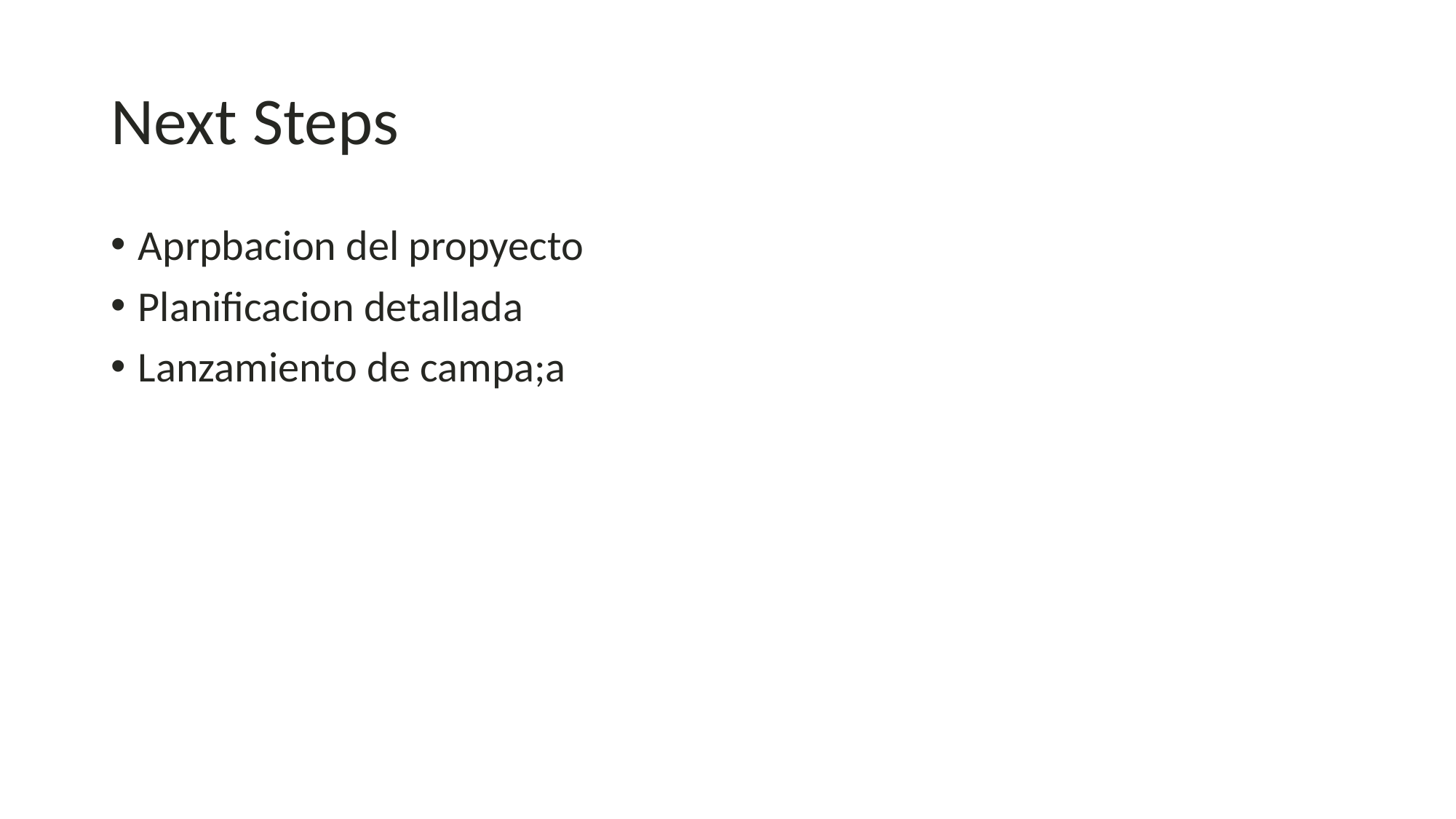

# Next Steps
Aprpbacion del propyecto
Planificacion detallada
Lanzamiento de campa;a